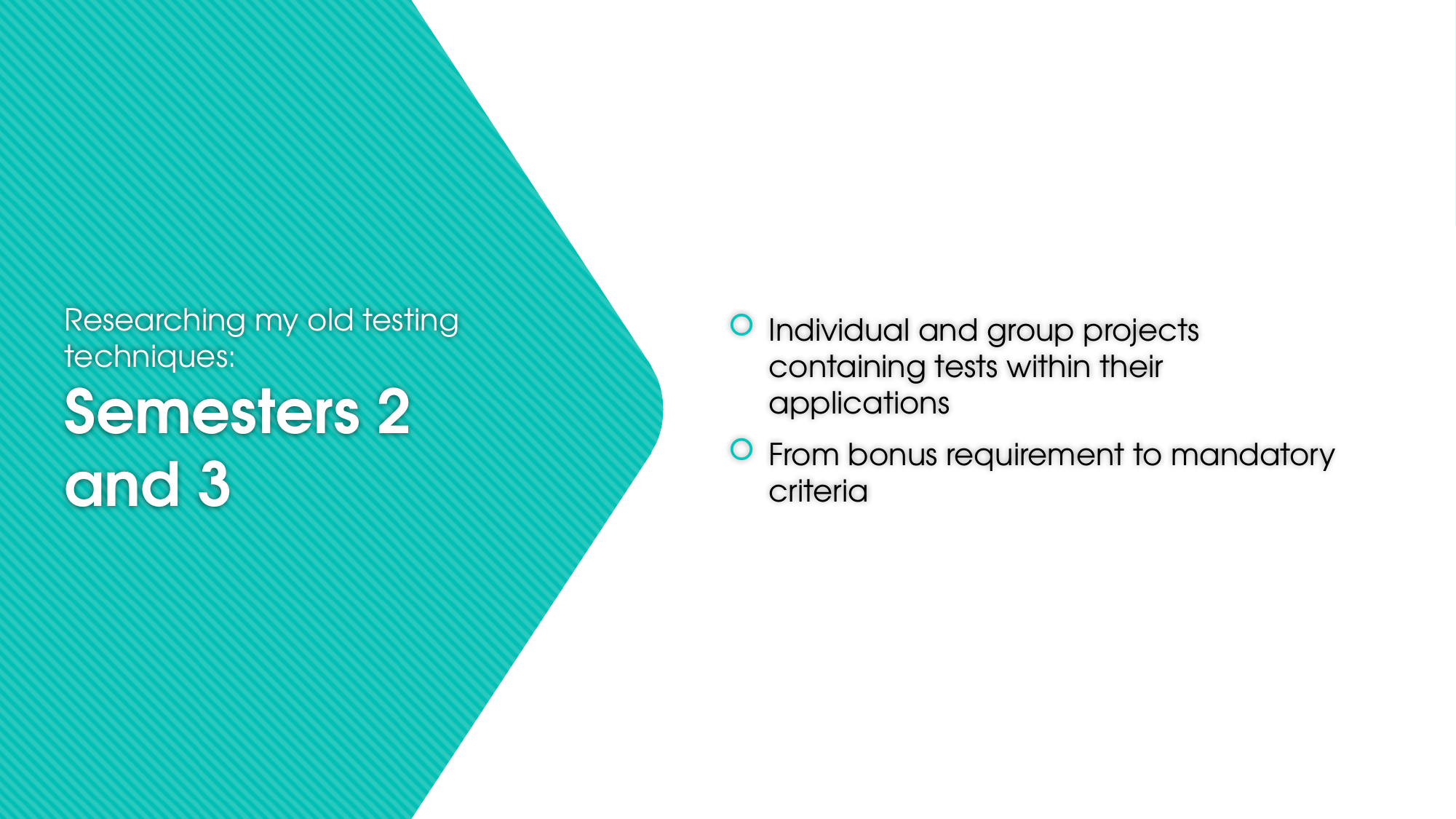

Individual and group projects containing tests within their applications
From bonus requirement to mandatory criteria
# Researching my old testing techniques: Semesters 2 and 3